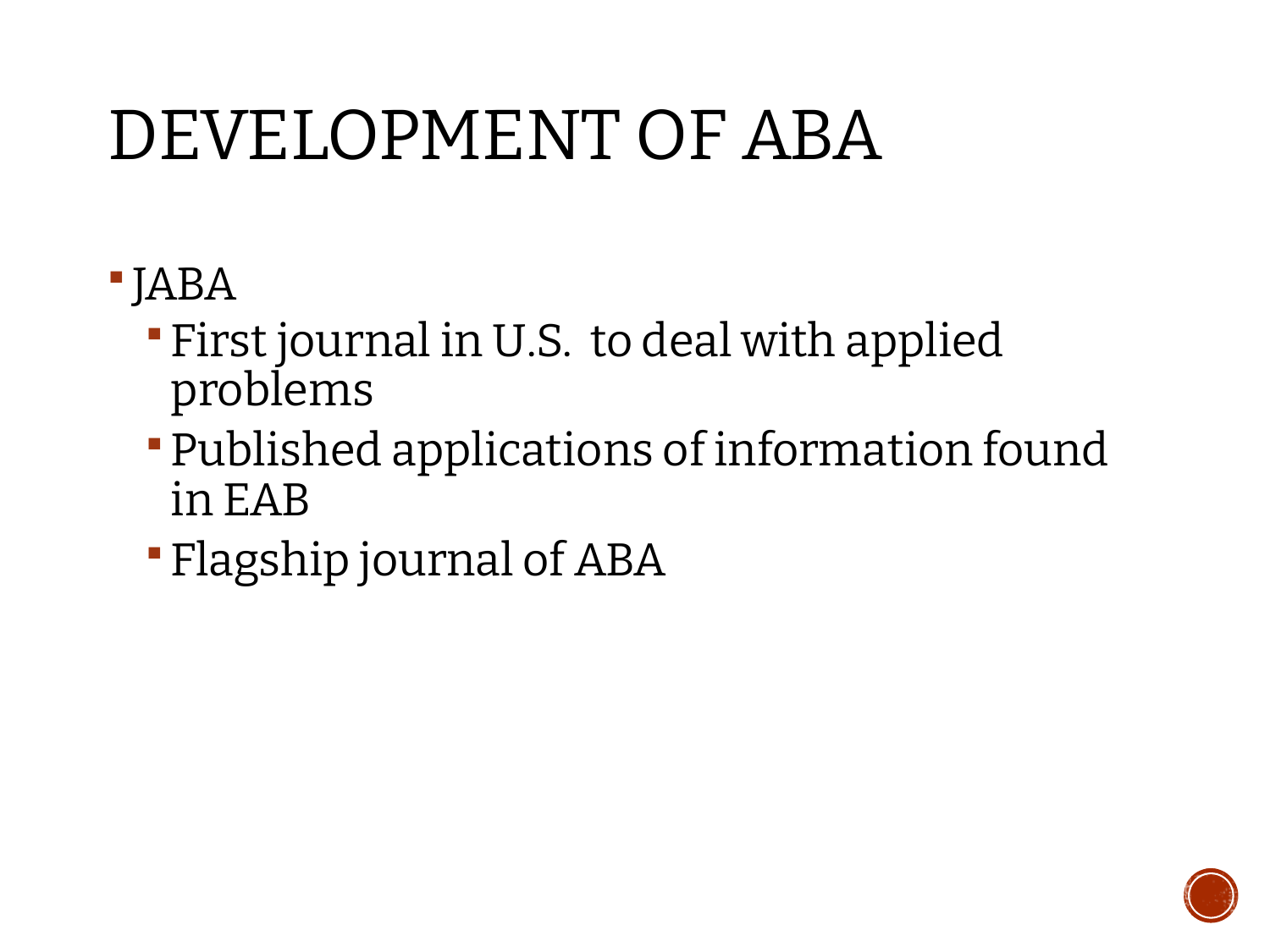

# Development of ABA
JABA
First journal in U.S.  to deal with applied problems
Published applications of information found in EAB
Flagship journal of ABA